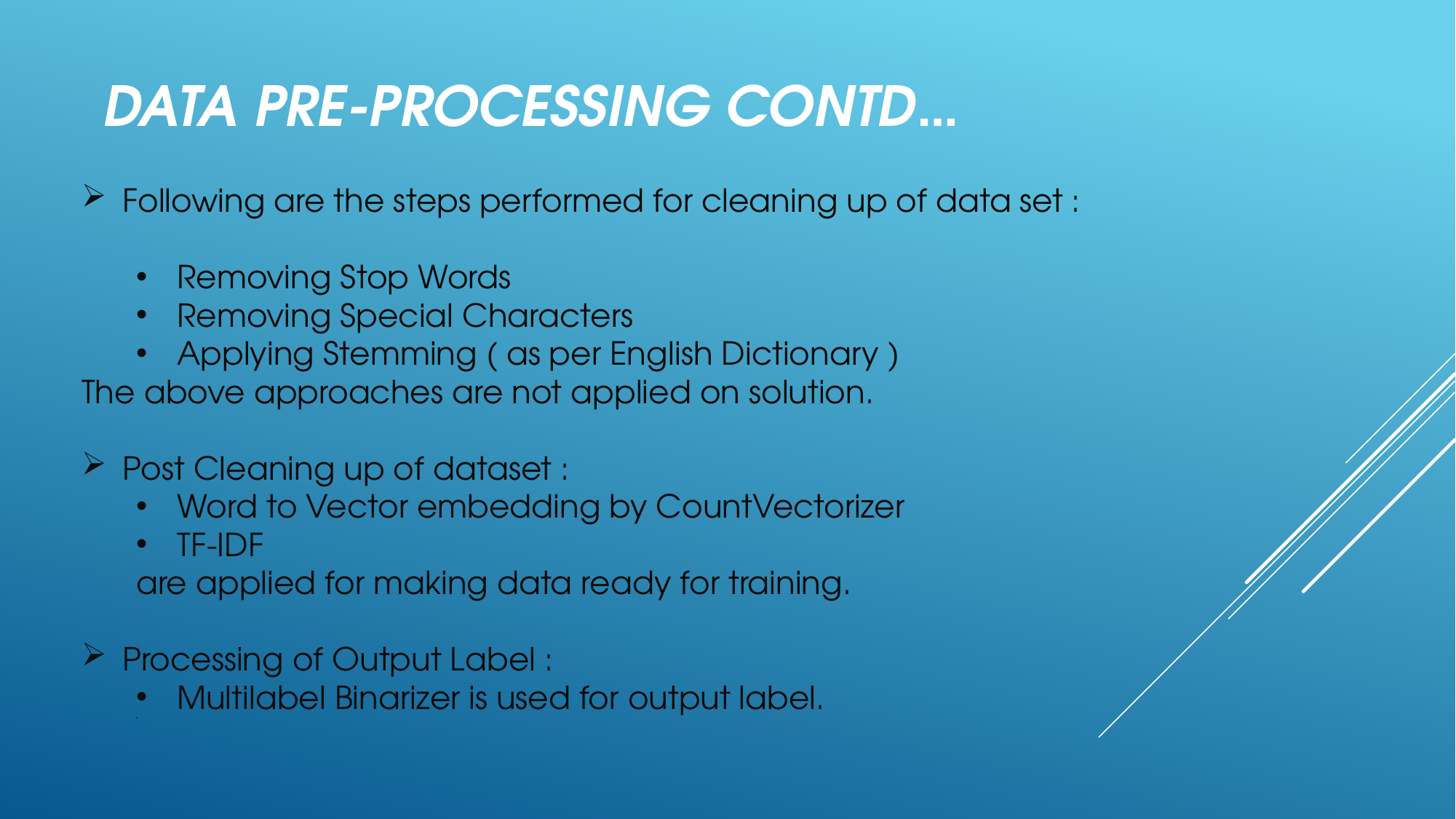

# Data PRE-PROCESSING CONTD…

Following are the steps performed for cleaning up of data set :

Removing Stop Words
Removing Special Characters
Applying Stemming ( as per English Dictionary )
The above approaches are not applied on solution.

Post Cleaning up of dataset :
Word to Vector embedding by CountVectorizer
TF-IDF
are applied for making data ready for training.

Processing of Output Label :
Multilabel Binarizer is used for output label.